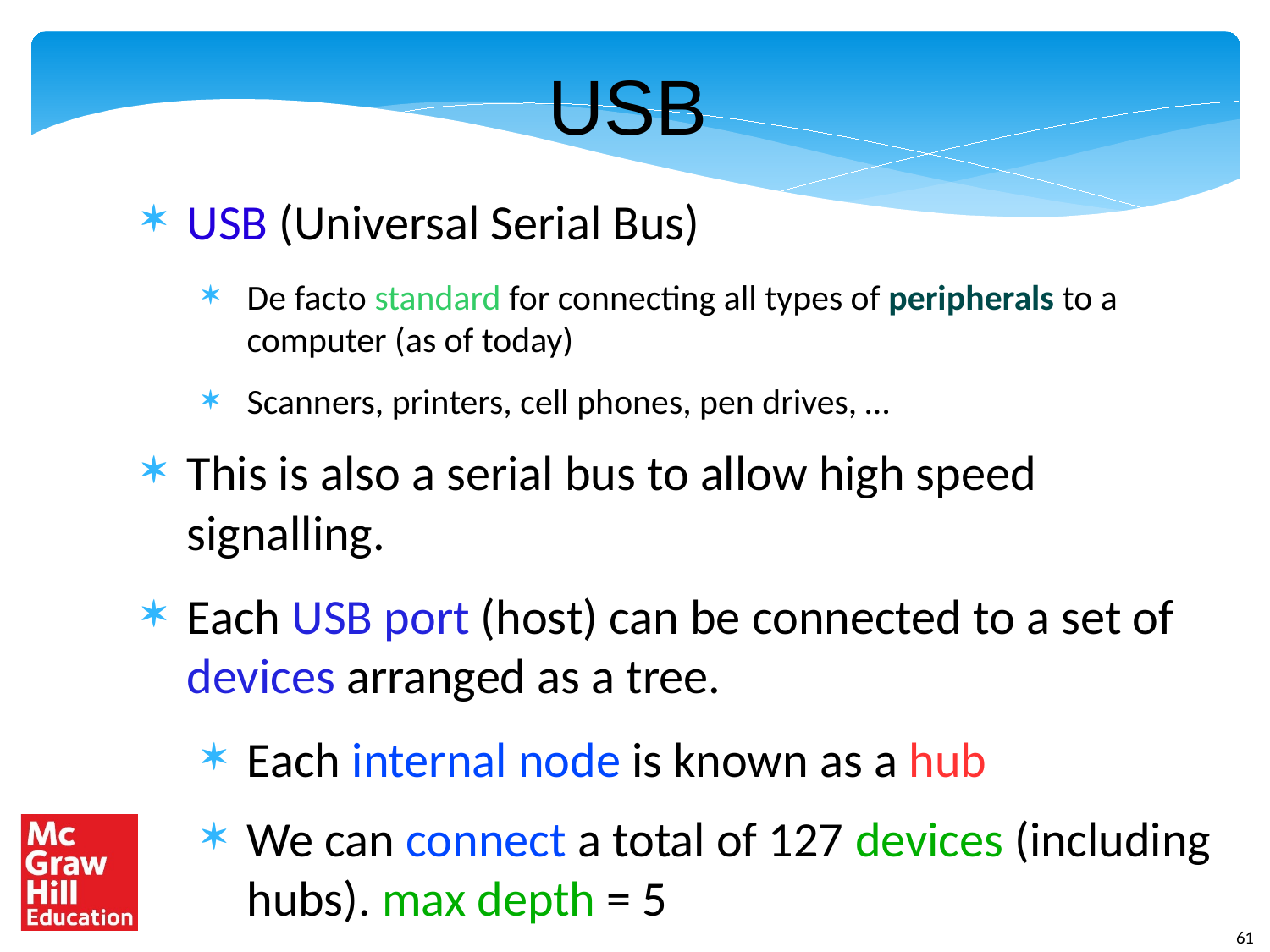

# USB
USB (Universal Serial Bus)
De facto standard for connecting all types of peripherals to a computer (as of today)
Scanners, printers, cell phones, pen drives, …
This is also a serial bus to allow high speed signalling.
Each USB port (host) can be connected to a set of devices arranged as a tree.
Each internal node is known as a hub
We can connect a total of 127 devices (including hubs). max depth = 5